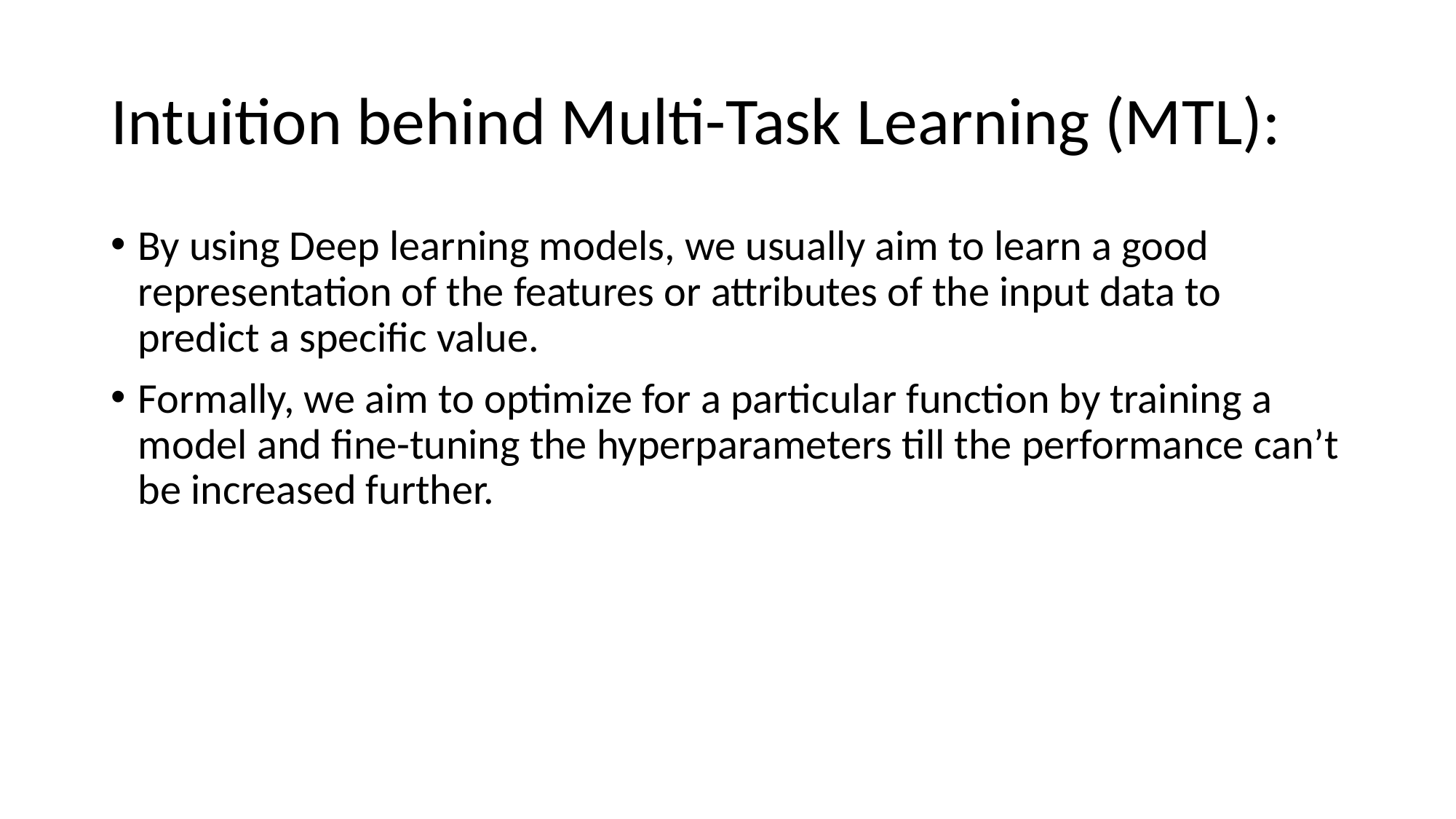

# Intuition behind Multi-Task Learning (MTL):
By using Deep learning models, we usually aim to learn a good representation of the features or attributes of the input data to predict a specific value.
Formally, we aim to optimize for a particular function by training a model and fine-tuning the hyperparameters till the performance can’t be increased further.